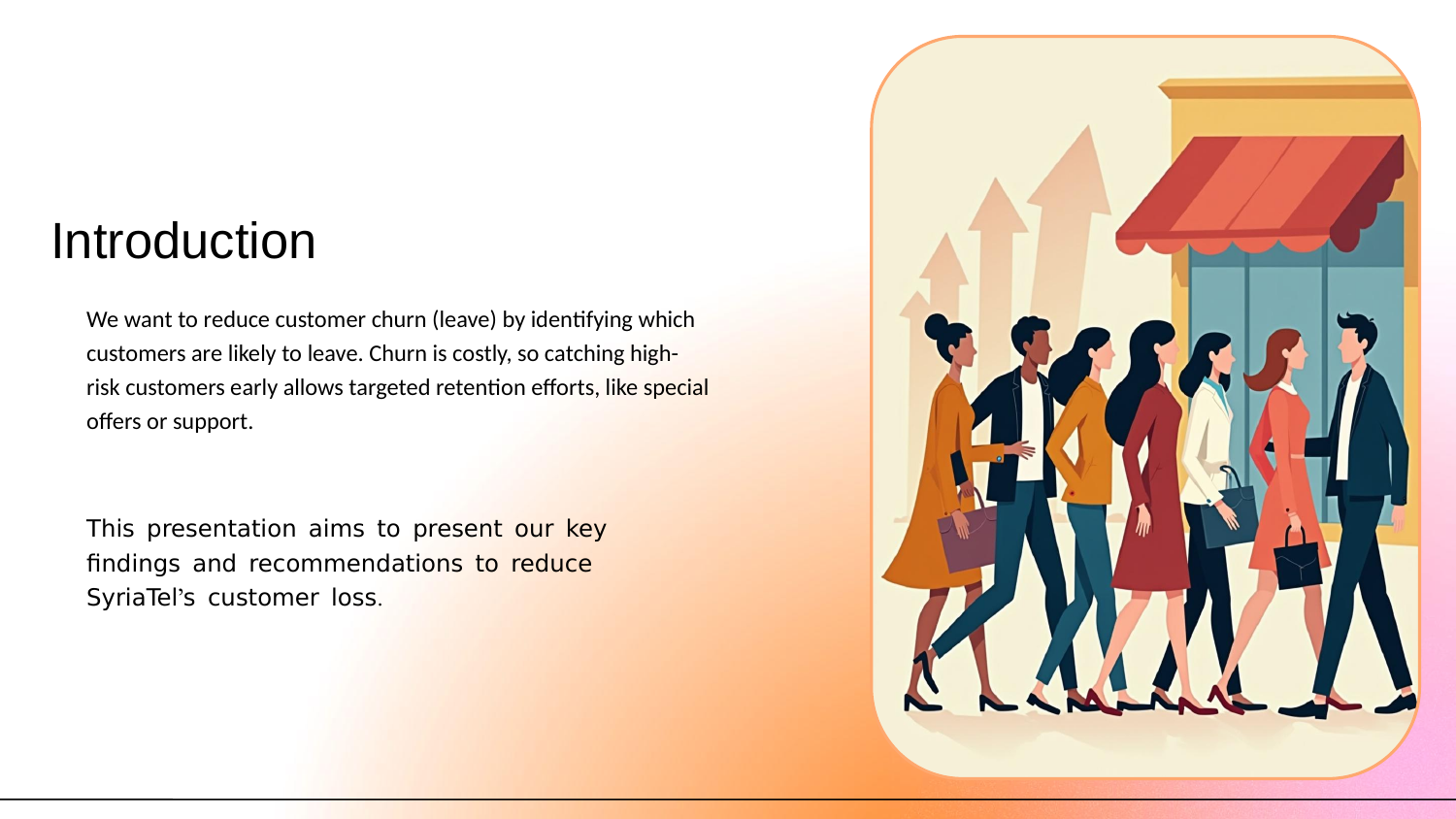

# Introduction
We want to reduce customer churn (leave) by identifying which customers are likely to leave. Churn is costly, so catching high-risk customers early allows targeted retention efforts, like special offers or support.

This presentation aims to present our key findings and recommendations to reduce SyriaTel’s customer loss.